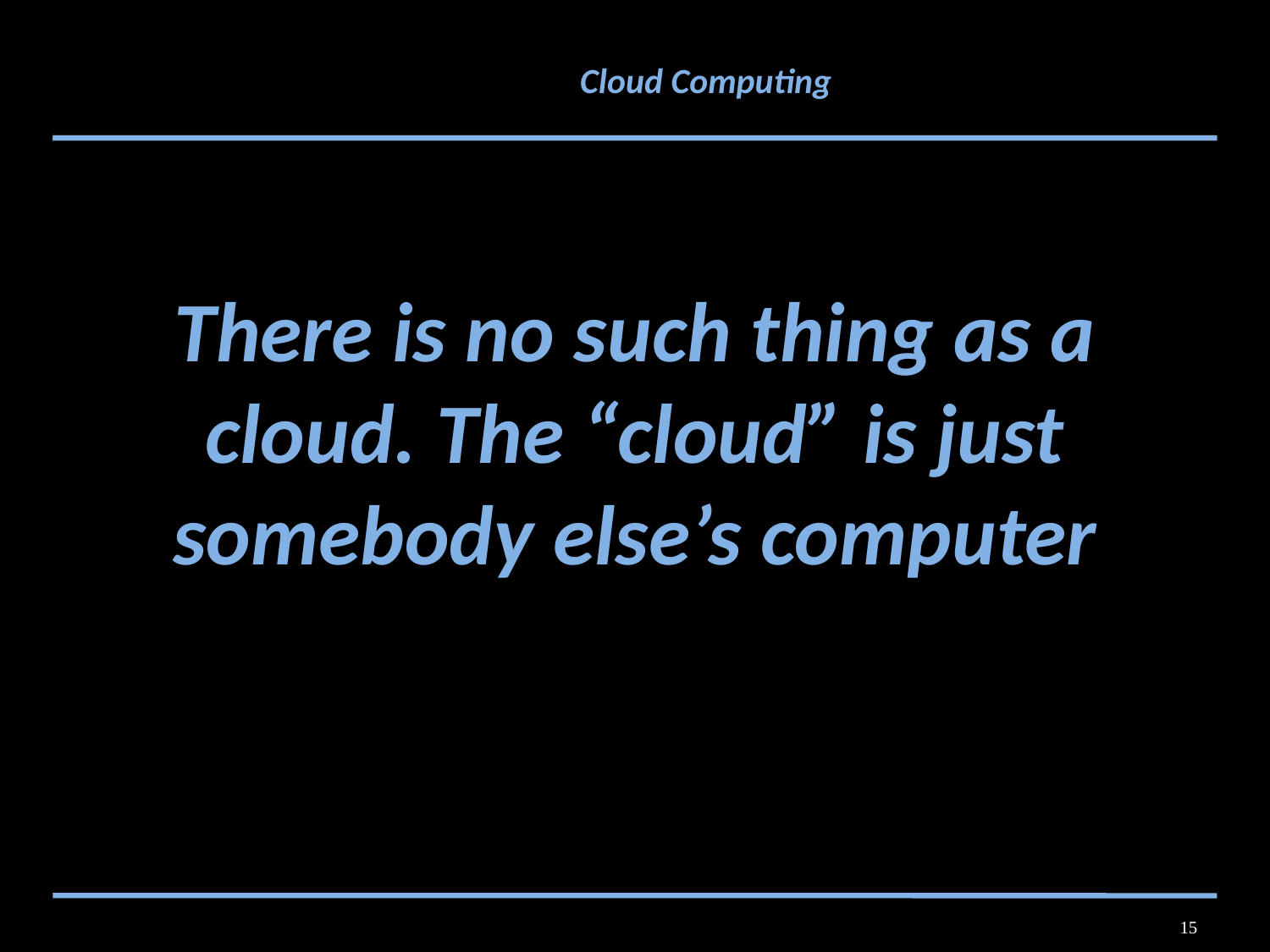

# Cloud Computing

There is no such thing as a cloud. The “cloud” is just somebody else’s computer
15